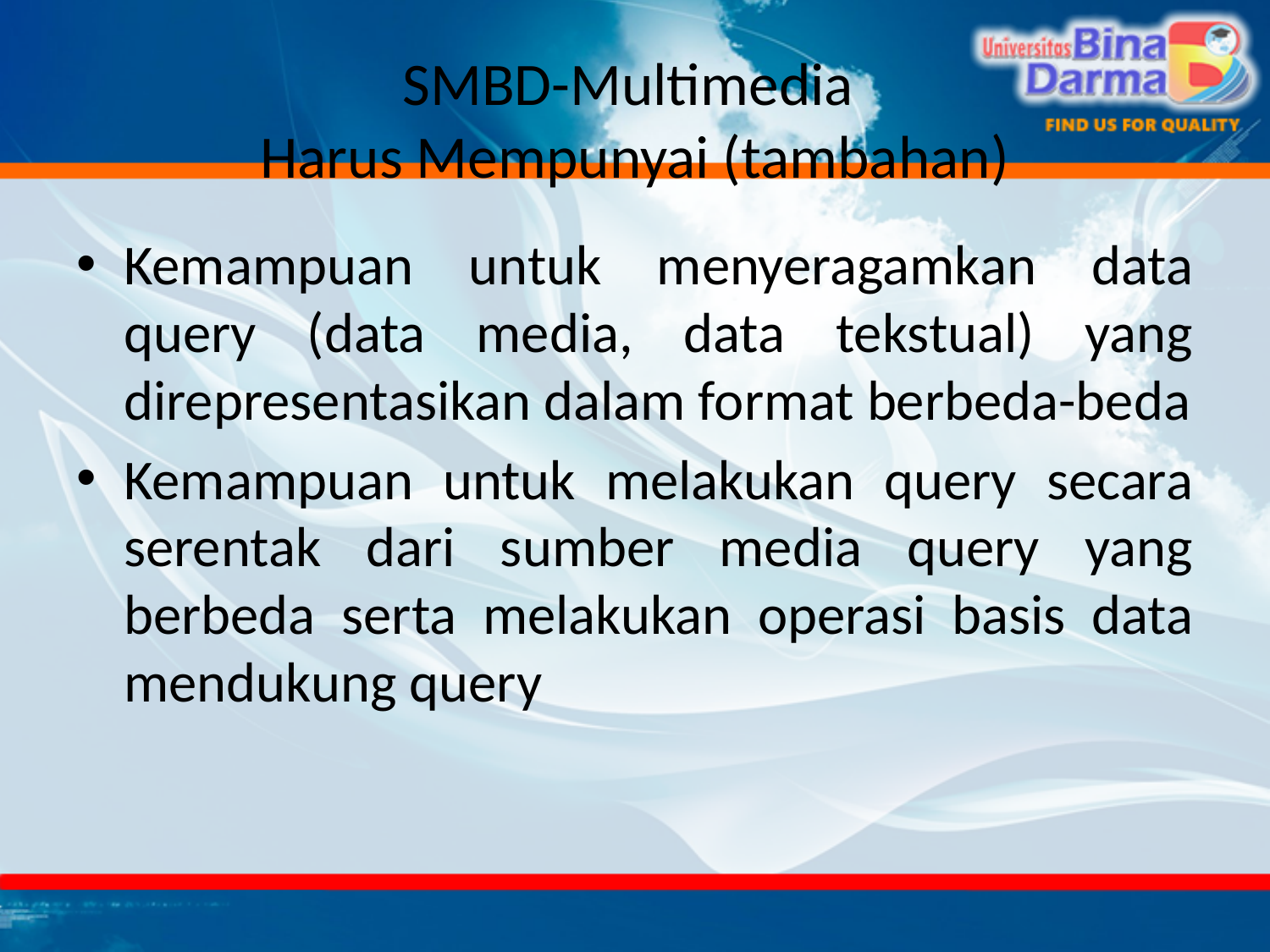

# SMBD-Multimedia Harus Mempunyai (tambahan)
Kemampuan untuk menyeragamkan data query (data media, data tekstual) yang direpresentasikan dalam format berbeda-beda
Kemampuan untuk melakukan query secara serentak dari sumber media query yang berbeda serta melakukan operasi basis data mendukung query